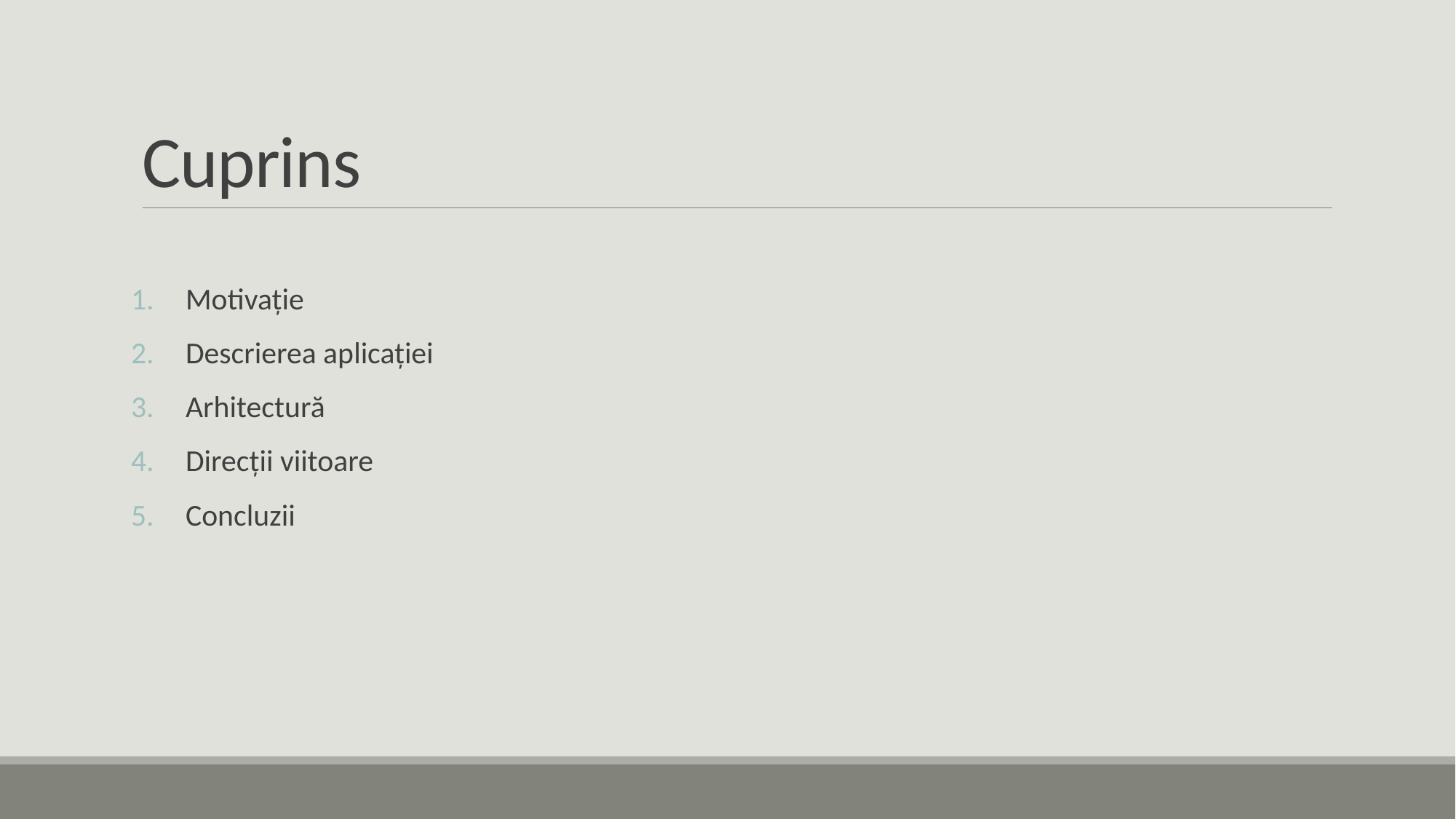

# Cuprins

Motivație
Descrierea aplicației
Arhitectură
Direcții viitoare
Concluzii